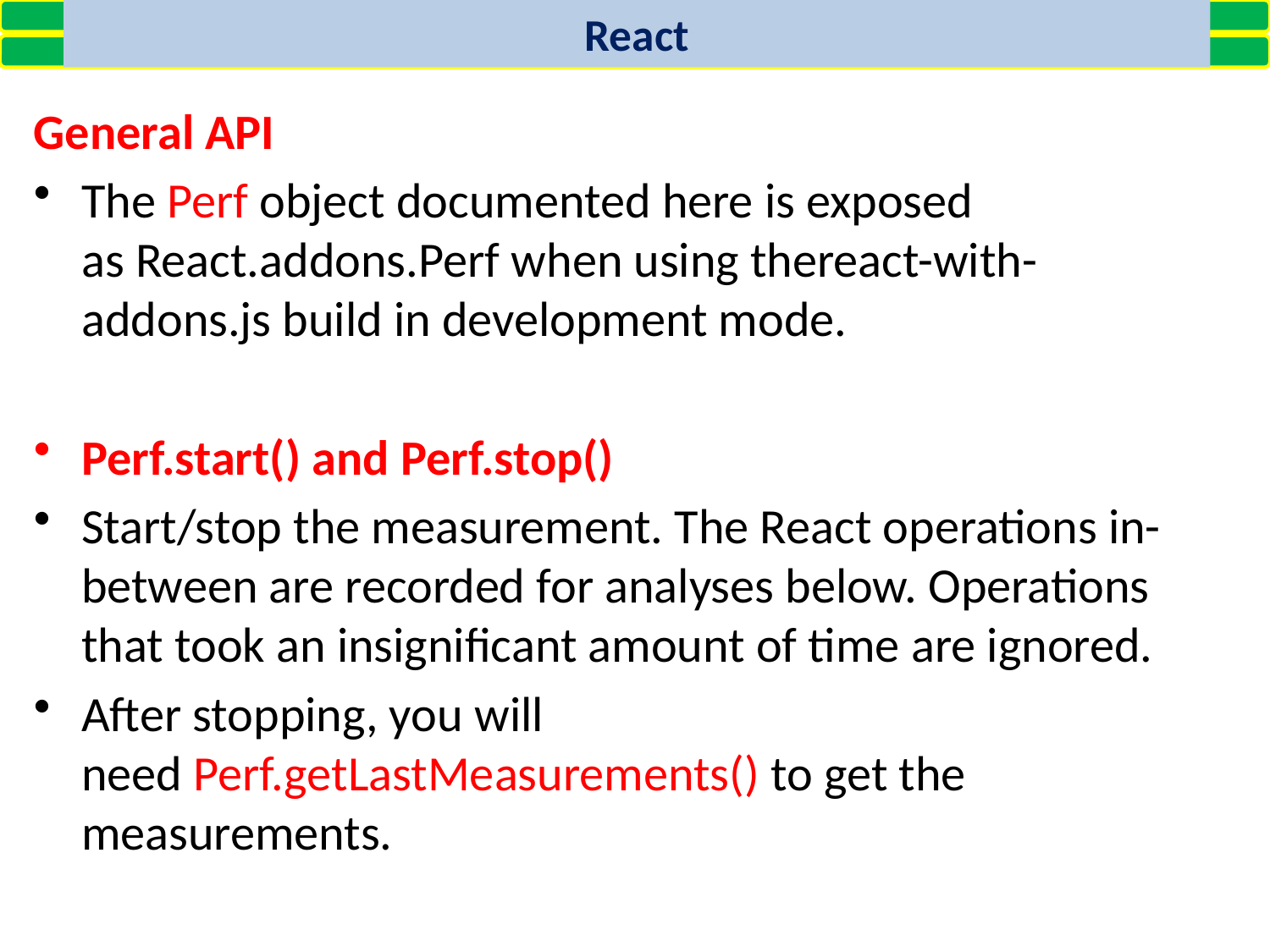

React

General API
The Perf object documented here is exposed as React.addons.Perf when using thereact-with-addons.js build in development mode.

Perf.start() and Perf.stop()
Start/stop the measurement. The React operations in-between are recorded for analyses below. Operations that took an insignificant amount of time are ignored.
After stopping, you will need Perf.getLastMeasurements() to get the measurements.